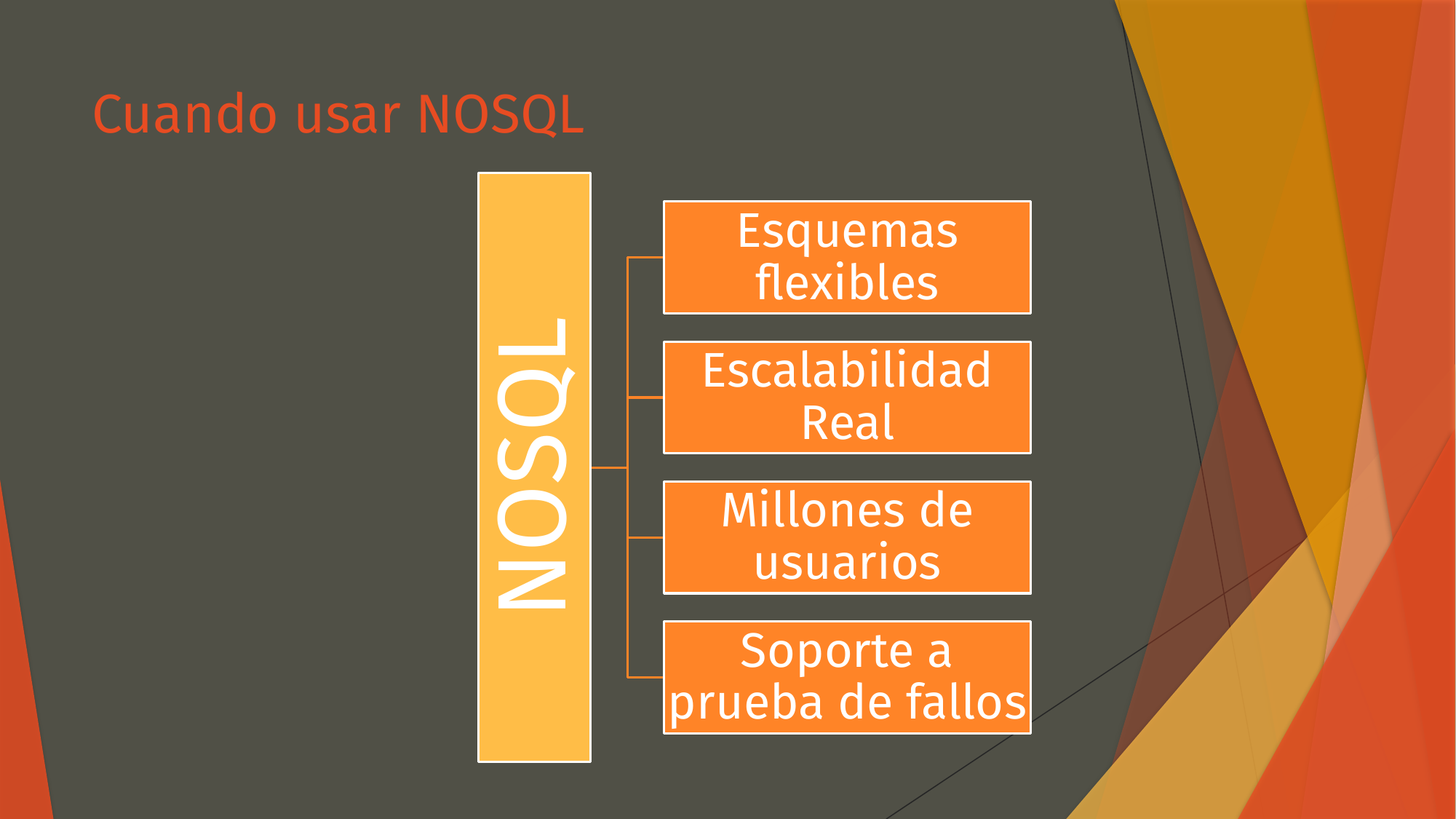

# Cuando usar NOSQL

NOSQL
Esquemas flexibles
Escalabilidad Real
Millones de usuarios
Soporte a prueba de fallos